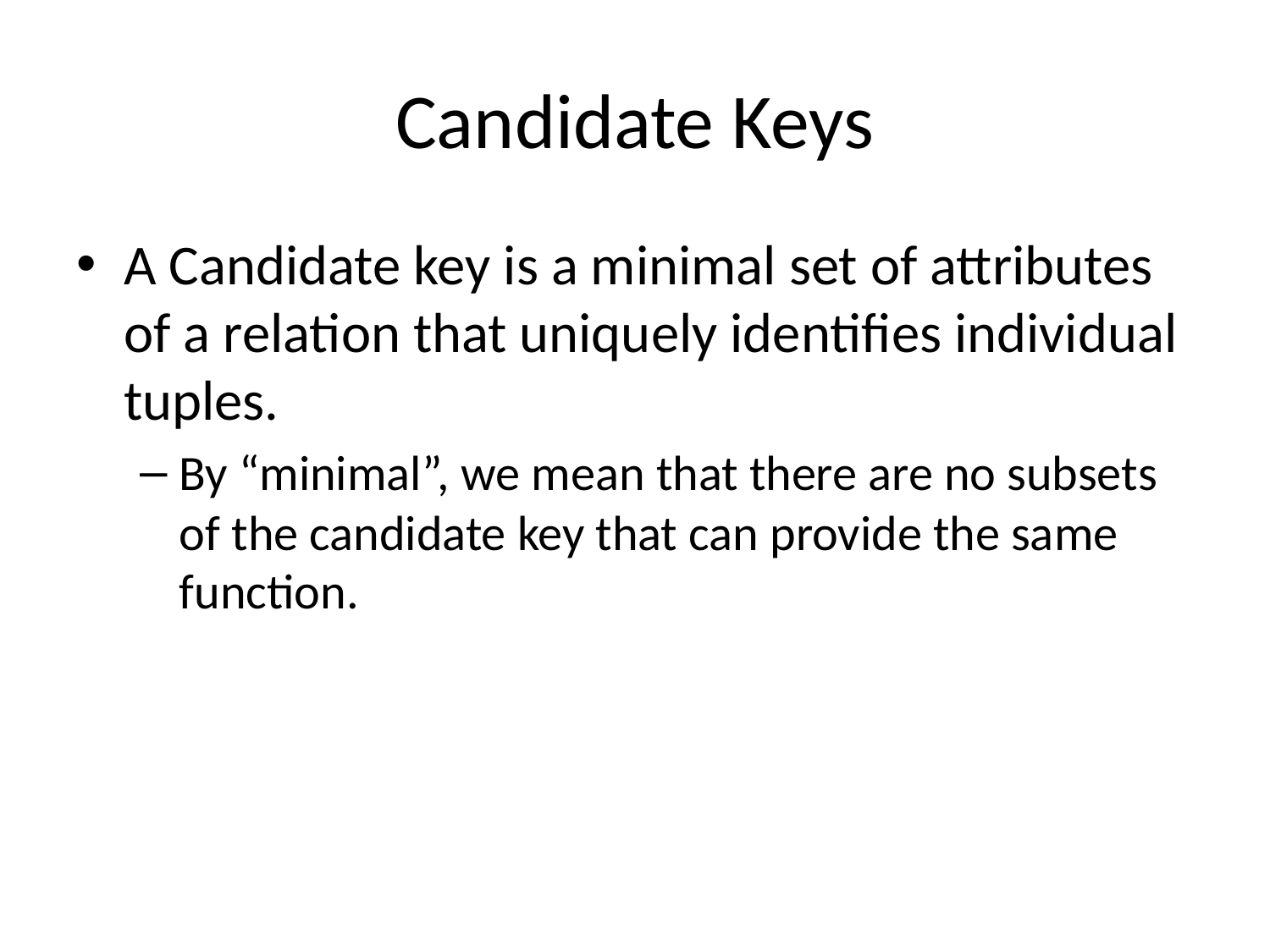

# Candidate Keys
A Candidate key is a minimal set of attributes of a relation that uniquely identifies individual tuples.
By “minimal”, we mean that there are no subsets of the candidate key that can provide the same function.